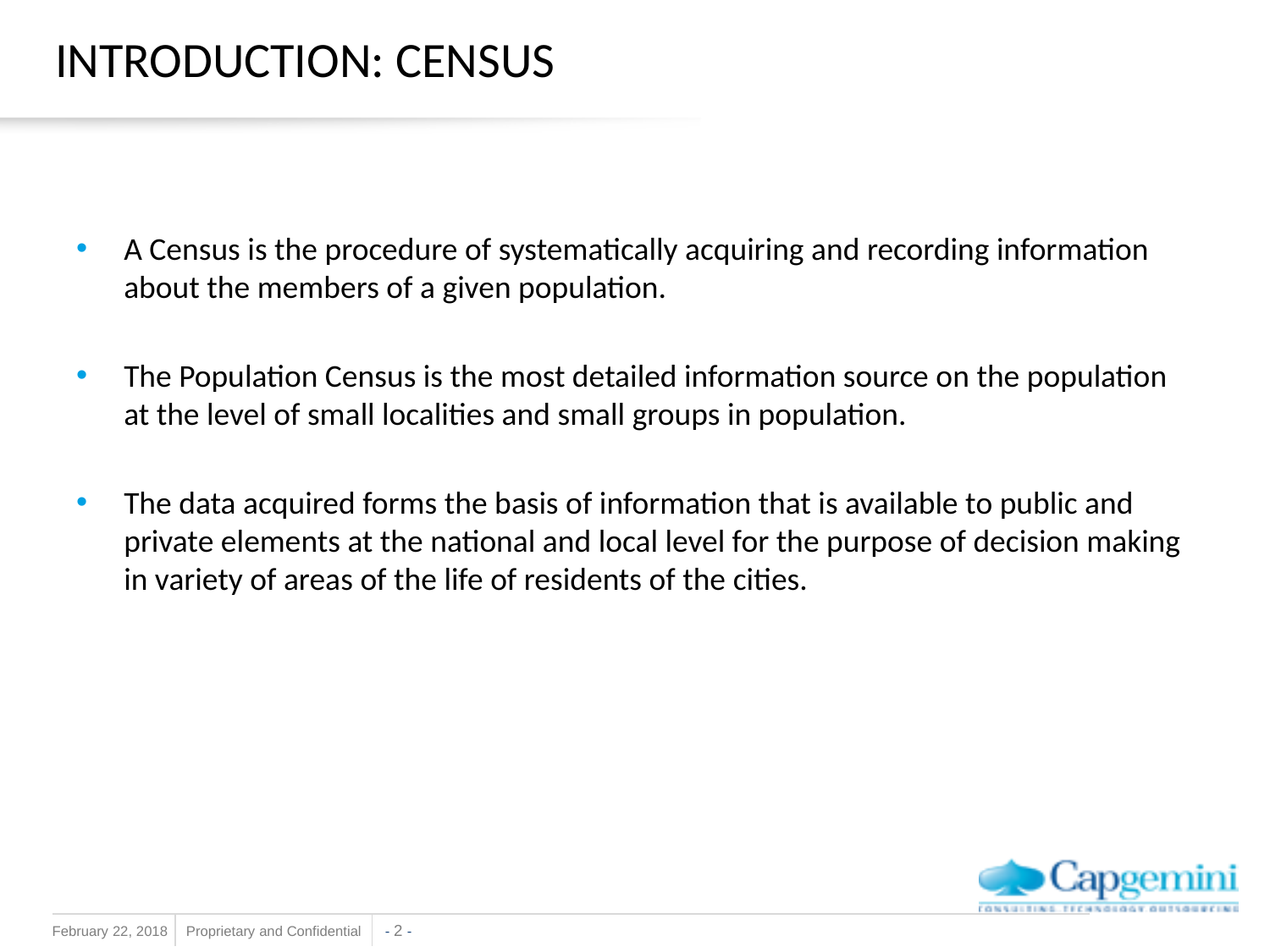

# INTRODUCTION: CENSUS
A Census is the procedure of systematically acquiring and recording information about the members of a given population.

The Population Census is the most detailed information source on the population at the level of small localities and small groups in population.

The data acquired forms the basis of information that is available to public and private elements at the national and local level for the purpose of decision making in variety of areas of the life of residents of the cities.